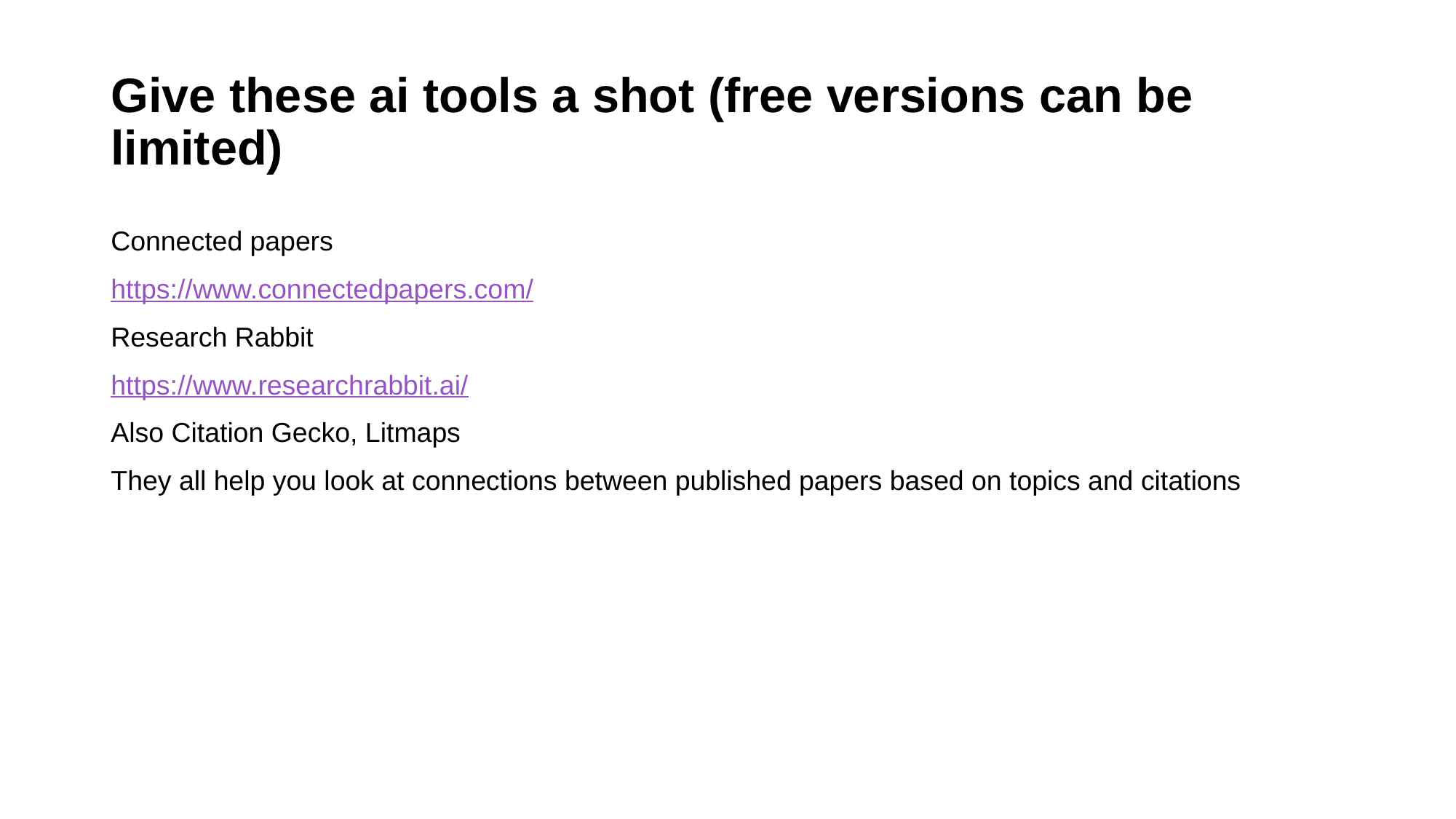

# Give these ai tools a shot (free versions can be limited)
Connected papers
https://www.connectedpapers.com/
Research Rabbit
https://www.researchrabbit.ai/
Also Citation Gecko, Litmaps
They all help you look at connections between published papers based on topics and citations